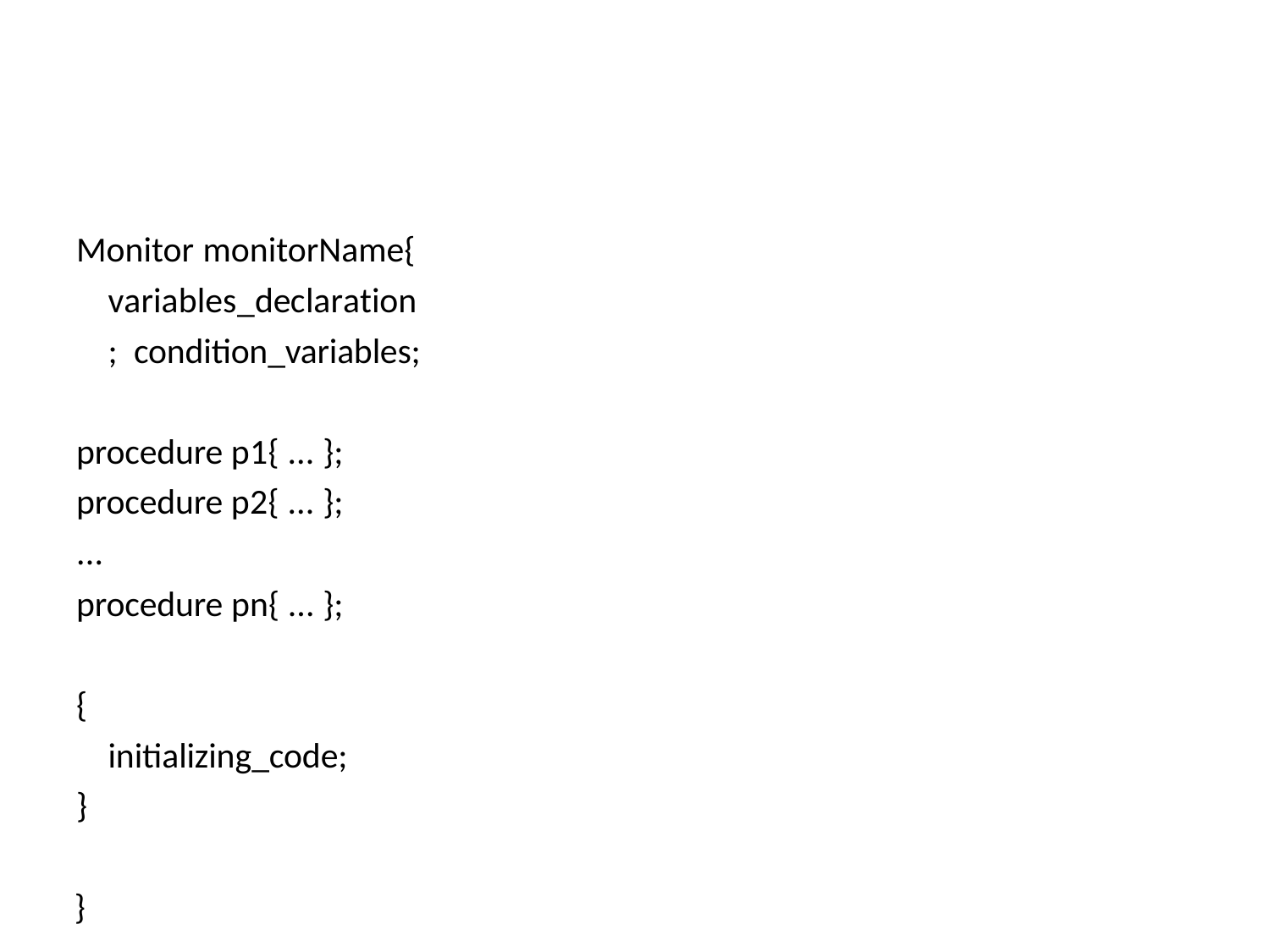

Monitor monitorName{  variables_declaration;  condition_variables;

procedure p1{ ... };
procedure p2{ ... };
...
procedure pn{ ... };

{
initializing_code;
}

}